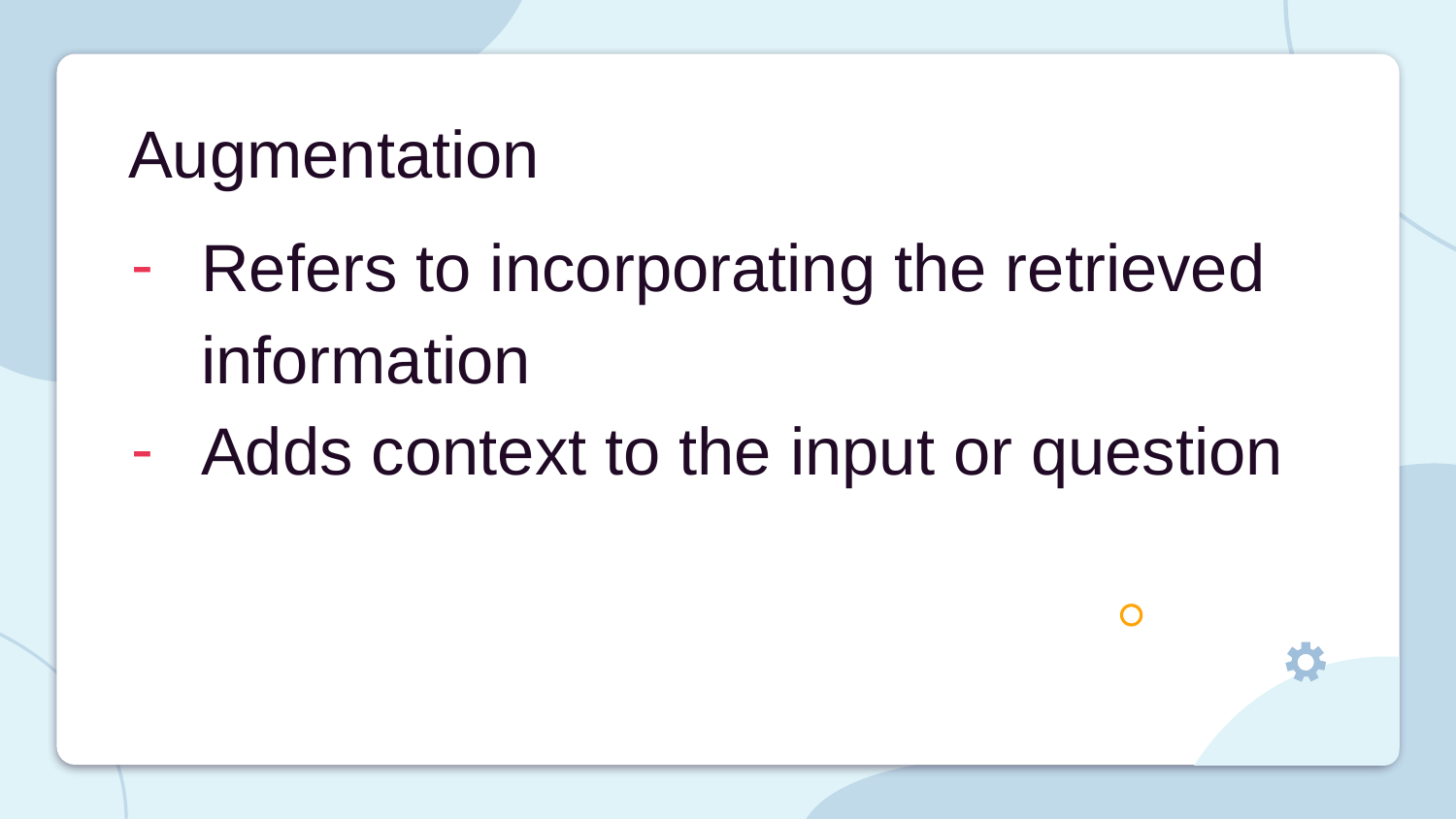

# Augmentation
Refers to incorporating the retrieved information
Adds context to the input or question